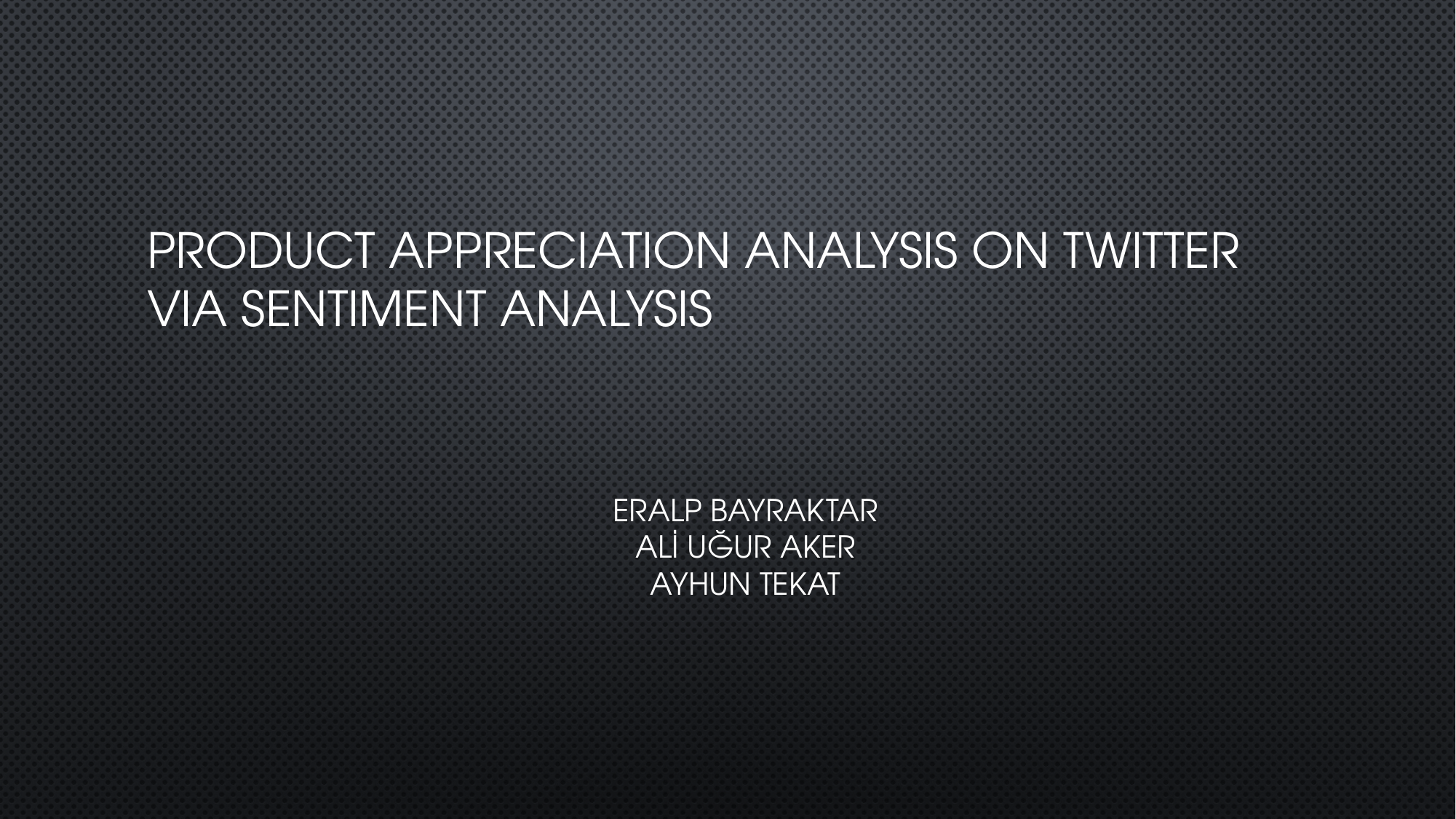

# Product apprecıatıon analysıs on twıtter vıa sentıment analysıs
Eralp bayraktar
Alİ UĞur Aker
Ayhun tekat